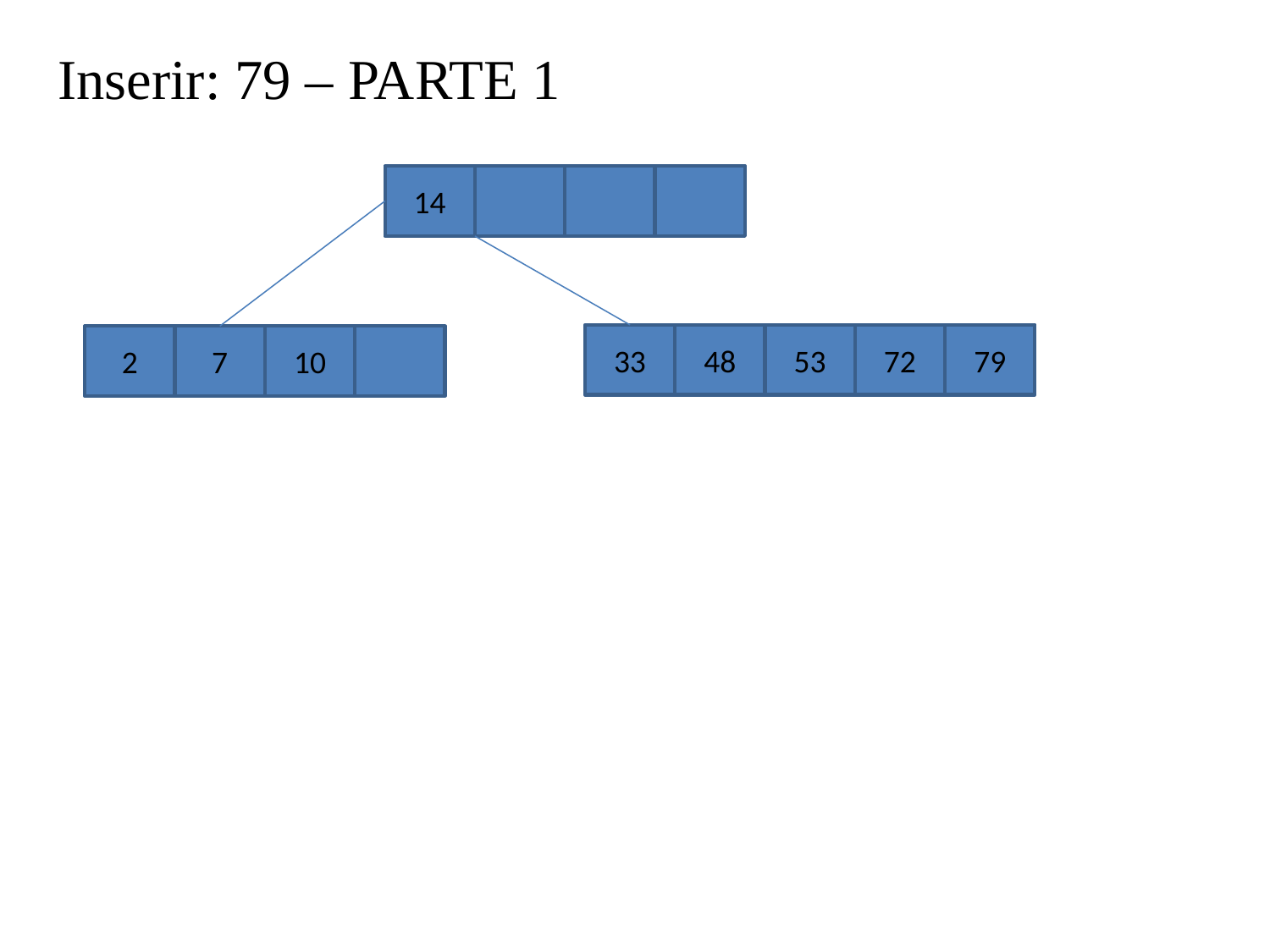

Inserir: 79 – PARTE 1
14

33
48
53
72
79
2
7
10